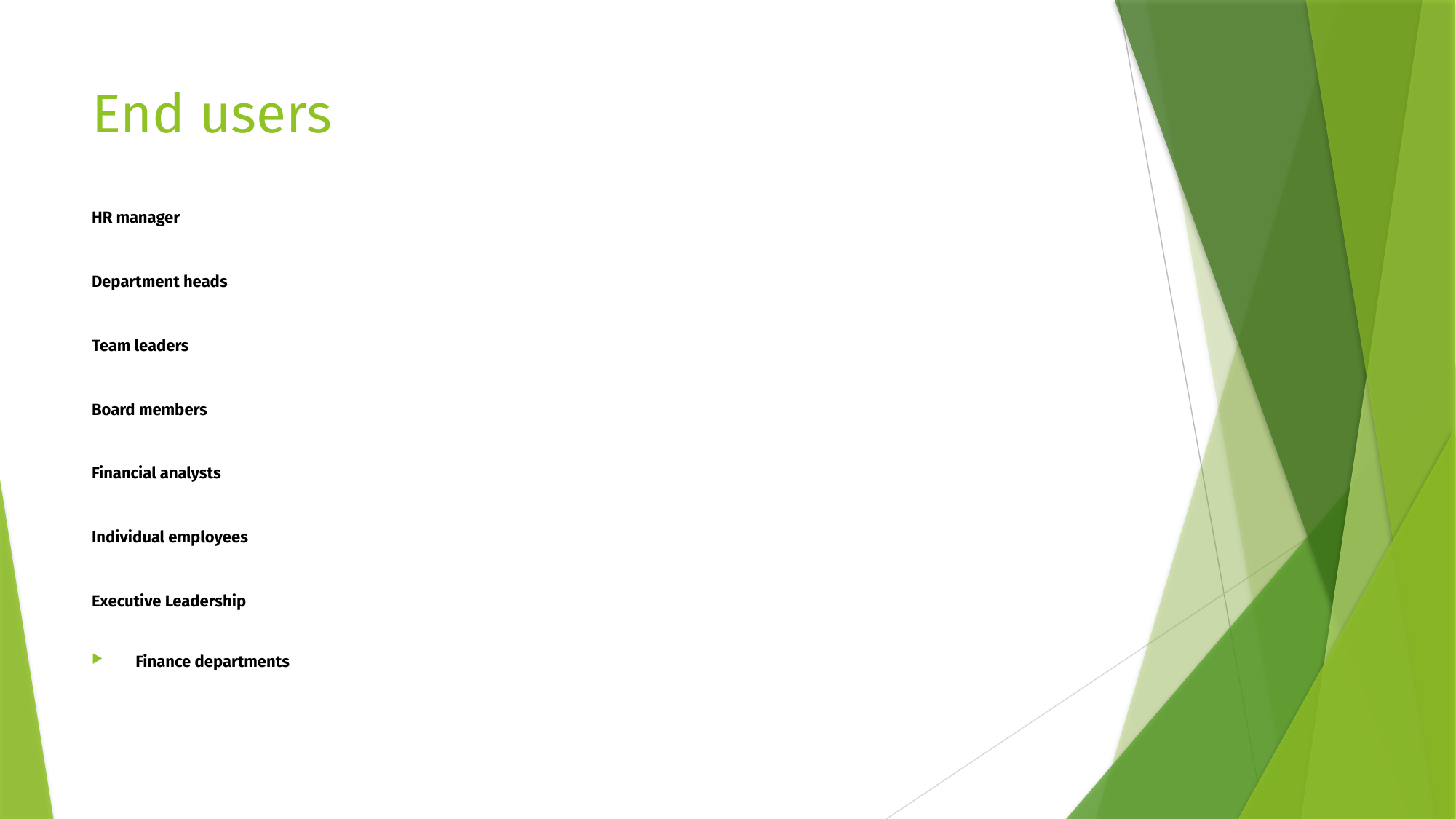

# End users
HR manager

Department heads

Team leaders

Board members

Financial analysts

Individual employees

Executive Leadership

Finance departments